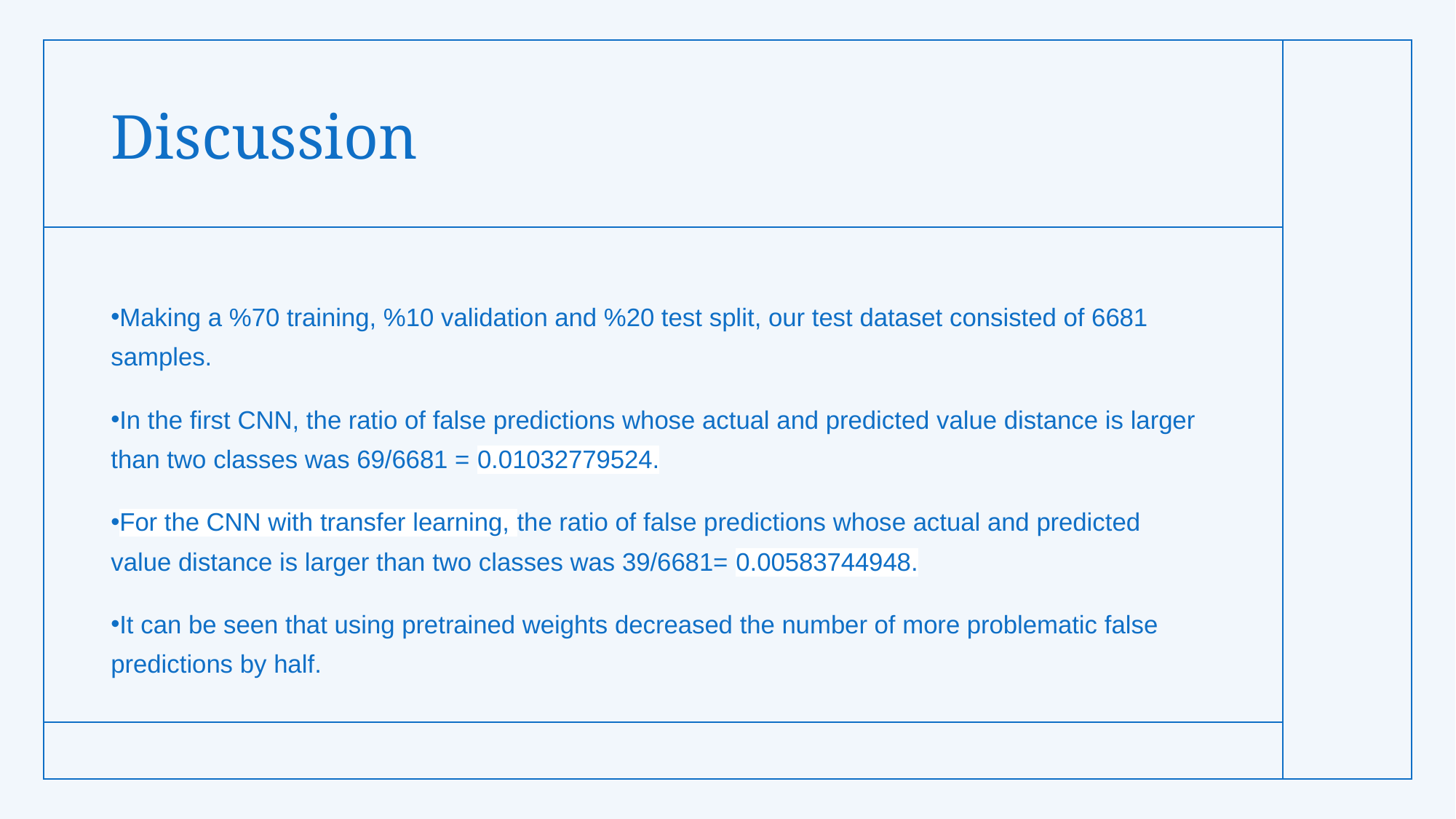

# Discussion
Making a %70 training, %10 validation and %20 test split, our test dataset consisted of 6681 samples.
In the first CNN, the ratio of false predictions whose actual and predicted value distance is larger than two classes was 69/6681 = 0.01032779524.
For the CNN with transfer learning, the ratio of false predictions whose actual and predicted value distance is larger than two classes was 39/6681= 0.00583744948.
It can be seen that using pretrained weights decreased the number of more problematic false predictions by half.